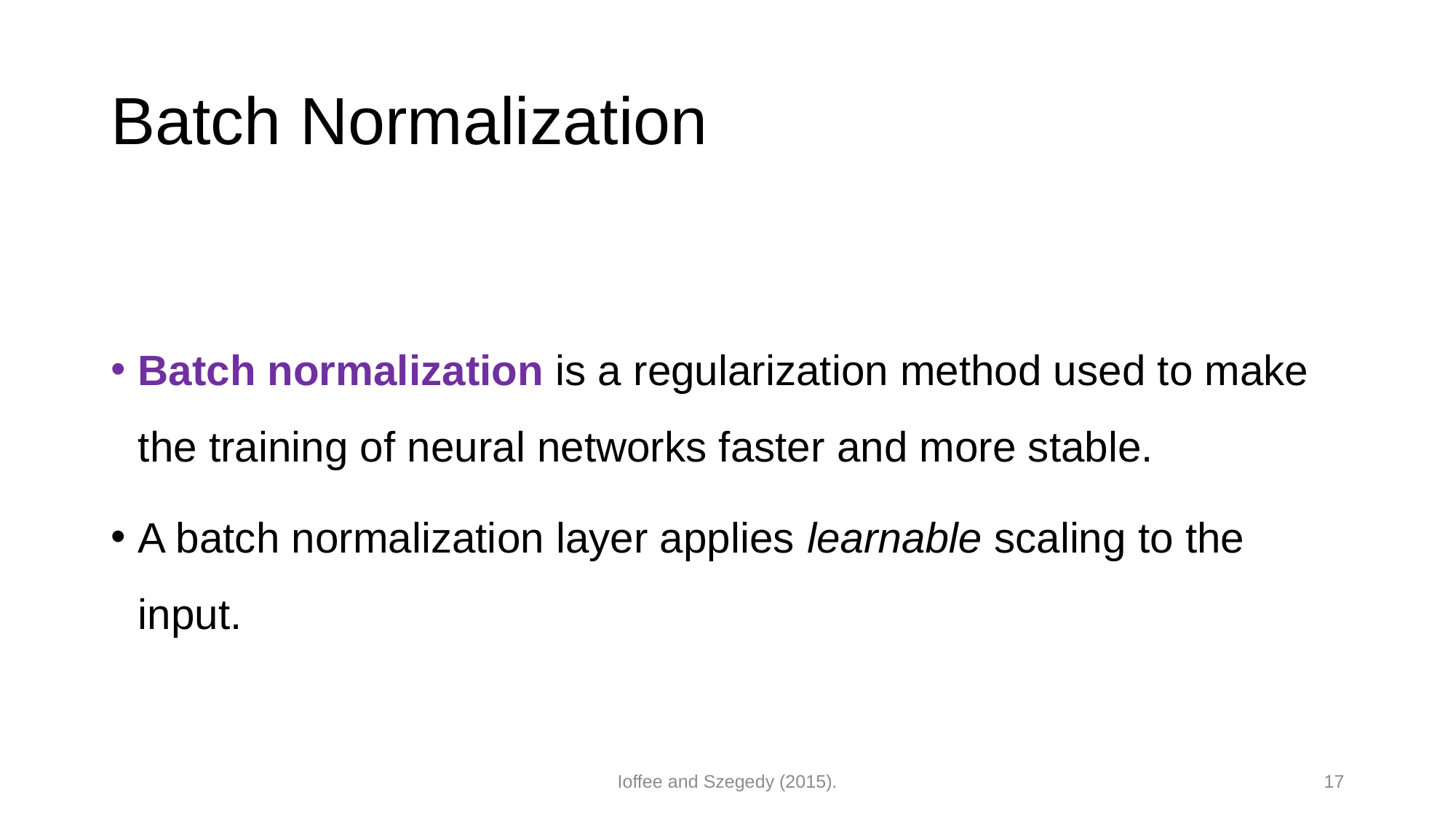

# Batch Normalization
Batch normalization is a regularization method used to make the training of neural networks faster and more stable.
A batch normalization layer applies learnable scaling to the input.
Ioffee and Szegedy (2015).
17